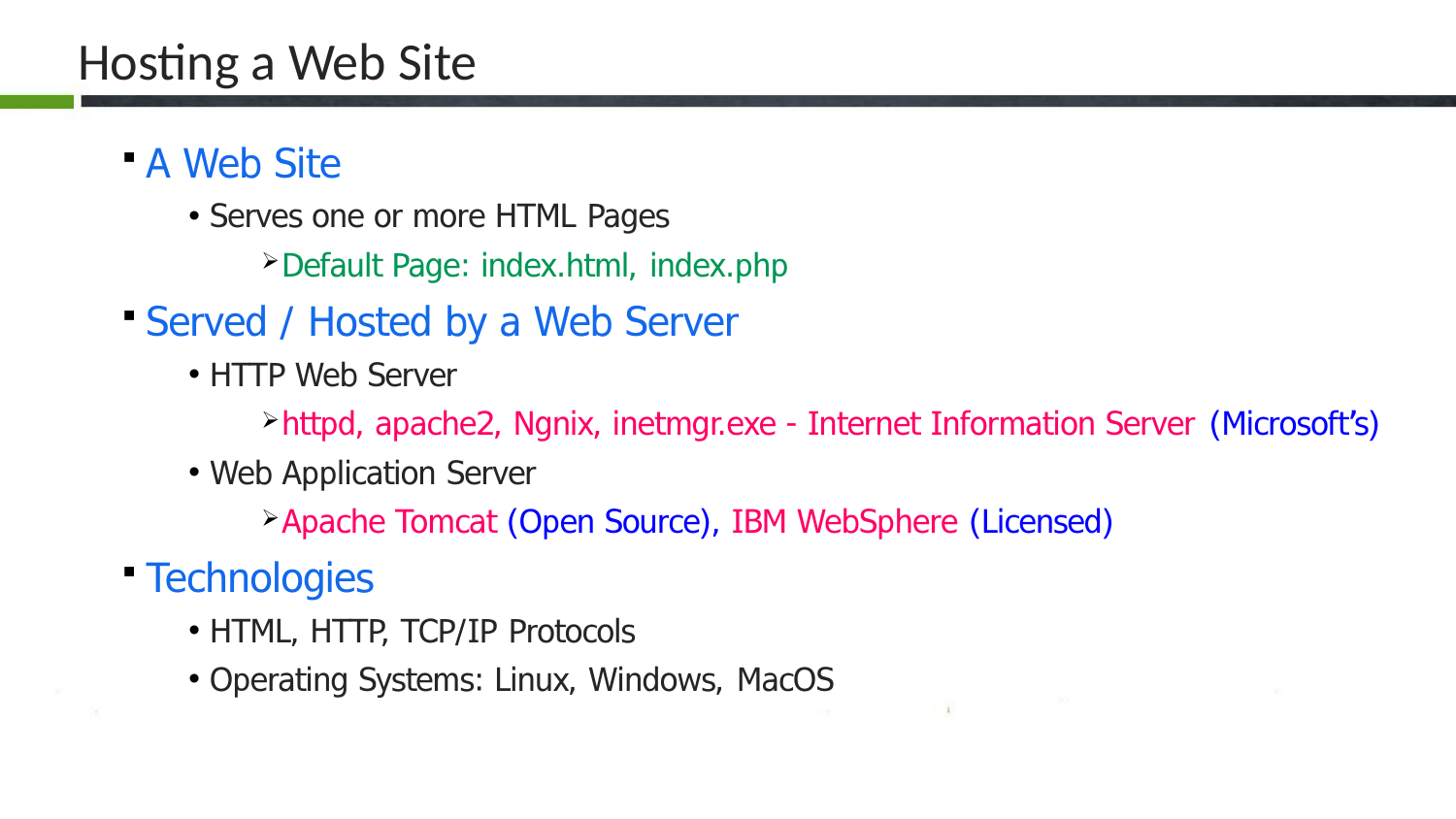

# Hosting a Web Site
A Web Site
Serves one or more HTML Pages
Default Page: index.html, index.php
Served / Hosted by a Web Server
HTTP Web Server
httpd, apache2, Ngnix, inetmgr.exe - Internet Information Server (Microsoft’s)
Web Application Server
Apache Tomcat (Open Source), IBM WebSphere (Licensed)
Technologies
HTML, HTTP, TCP/IP Protocols
Operating Systems: Linux, Windows, MacOS